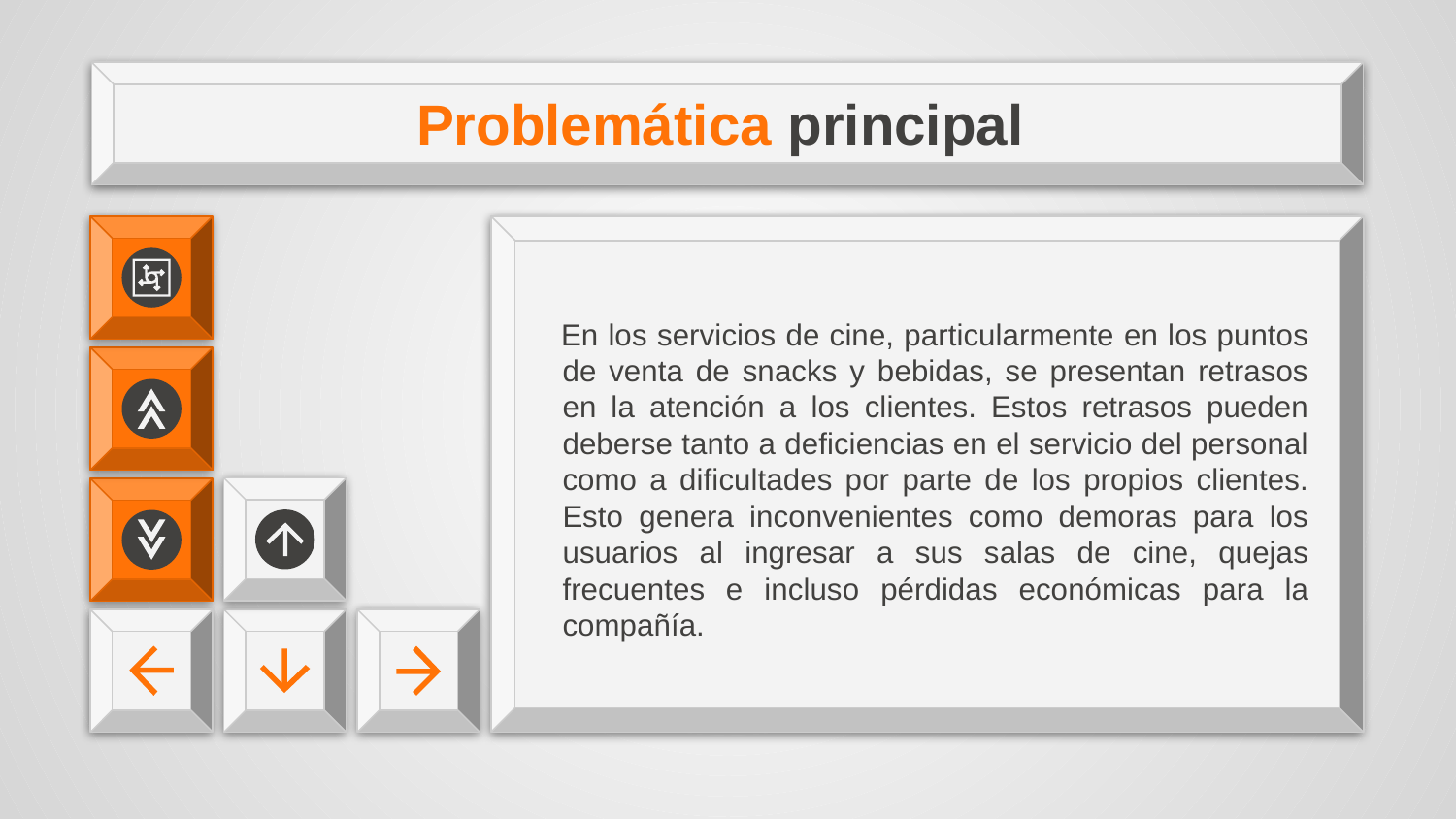

# Problemática principal
En los servicios de cine, particularmente en los puntos de venta de snacks y bebidas, se presentan retrasos en la atención a los clientes. Estos retrasos pueden deberse tanto a deficiencias en el servicio del personal como a dificultades por parte de los propios clientes. Esto genera inconvenientes como demoras para los usuarios al ingresar a sus salas de cine, quejas frecuentes e incluso pérdidas económicas para la compañía.